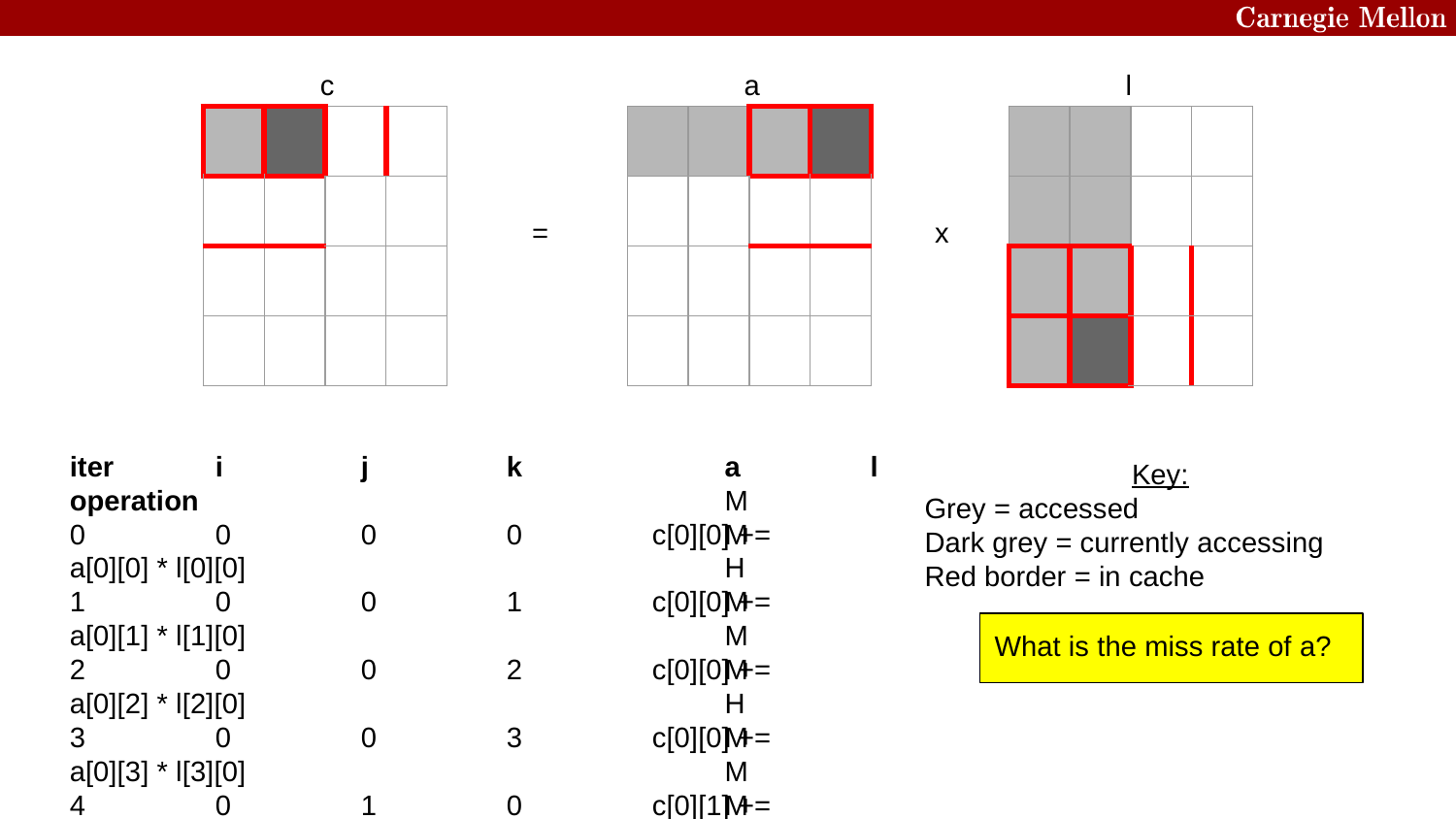

c
a
l
|  |  |  |  |
| --- | --- | --- | --- |
|  |  |  |  |
|  |  |  |  |
|  |  |  |  |
|  |  |  |  |
| --- | --- | --- | --- |
|  |  |  |  |
|  |  |  |  |
|  |  |  |  |
|  |  |  |  |
| --- | --- | --- | --- |
|  |  |  |  |
|  |  |  |  |
|  |  |  |  |
=
x
iter	i	j	k	            operation
0	0	0	0	c[0][0] += a[0][0] * l[0][0]
1	0	0	1	c[0][0] += a[0][1] * l[1][0]
2	0	0	2	c[0][0] += a[0][2] * l[2][0]
3	0	0	3	c[0][0] += a[0][3] * l[3][0]
4	0	1	0	c[0][1] += a[0][0] * l[0][1]
5	0	1	1	c[0][1] += a[0][1] * l[1][1]
6	0	1	2	c[0][1] += a[0][2] * l[2][1]
7	0	1	3	c[0][1] += a[0][3] * l[3][1]
a	l
M	M
H	M
M	M
H	M
M	M
H	M
M	M
H	M
Key:
Grey = accessed
Dark grey = currently accessing
Red border = in cache
What is the miss rate of a?